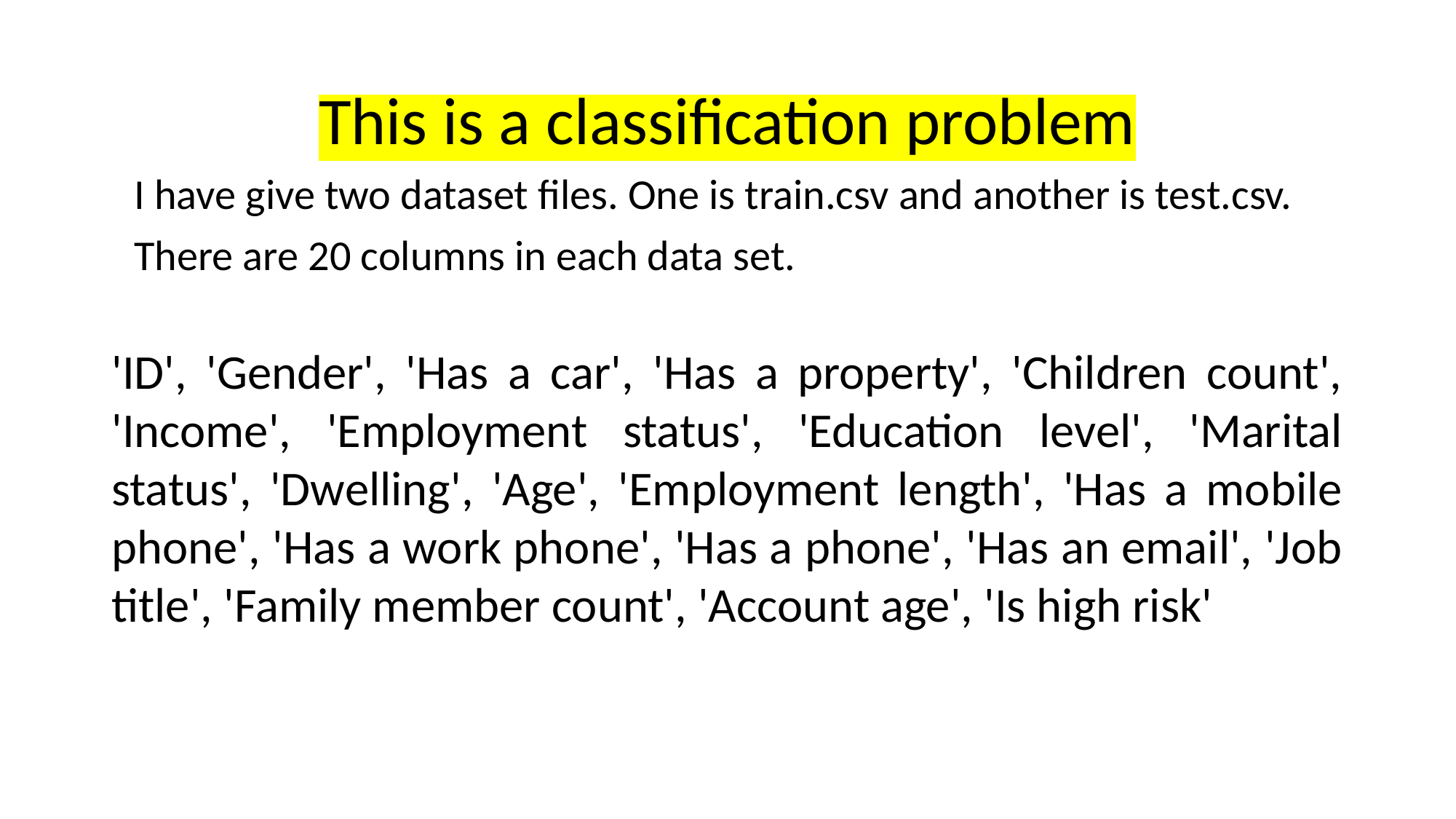

# This is a classification problem
I have give two dataset files. One is train.csv and another is test.csv.
There are 20 columns in each data set.

'ID', 'Gender', 'Has a car', 'Has a property', 'Children count', 'Income', 'Employment status', 'Education level', 'Marital status', 'Dwelling', 'Age', 'Employment length', 'Has a mobile phone', 'Has a work phone', 'Has a phone', 'Has an email', 'Job title', 'Family member count', 'Account age', 'Is high risk'